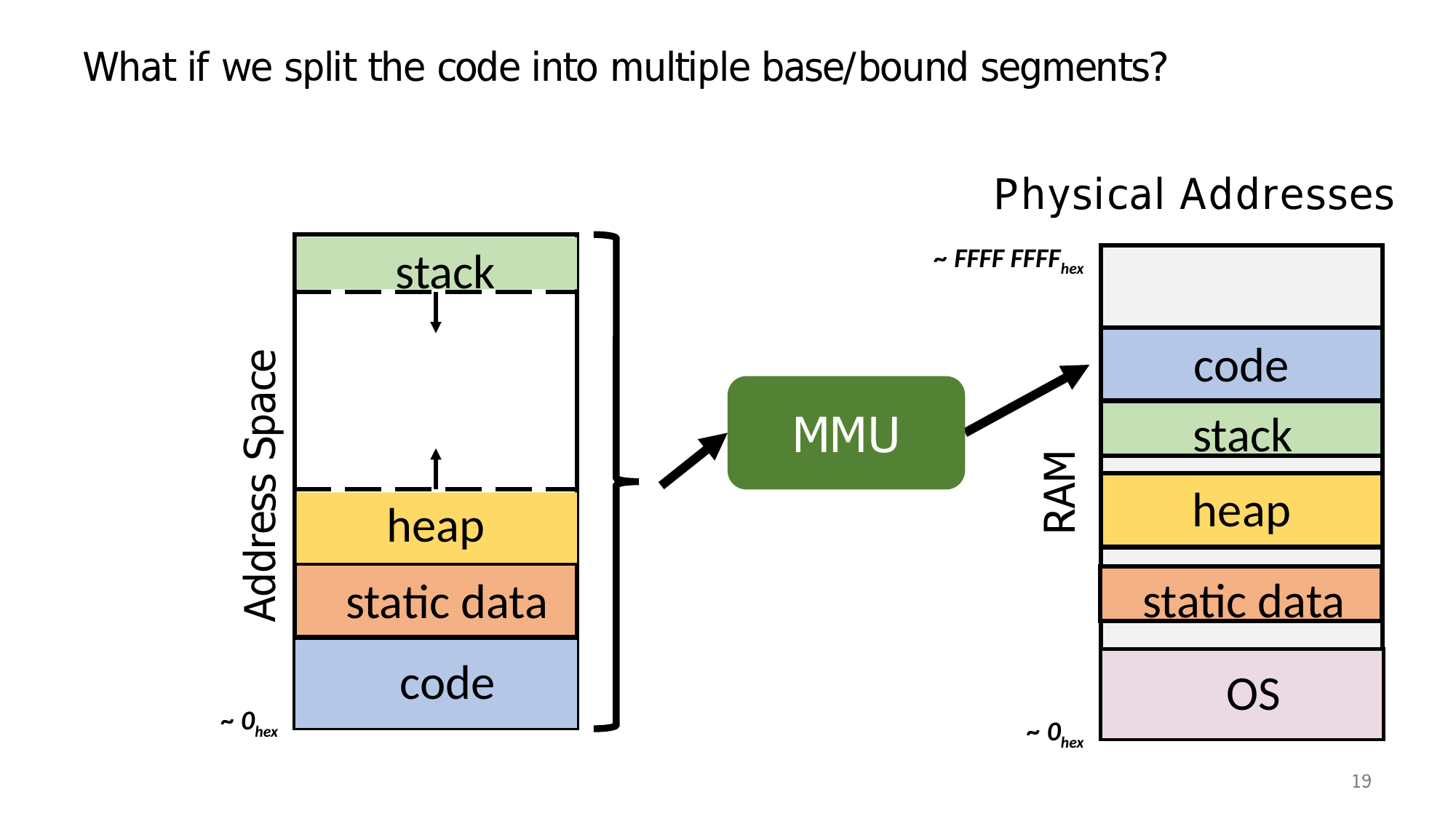

# What if we split the code into multiple base/bound segments?
Physical Addresses
stack

~ FFFF FFFFhex

code
MMU
stack

Address Space
RAM

heap
heap

static data
static data

code

OS
~ 0hex
~ 0hex
19